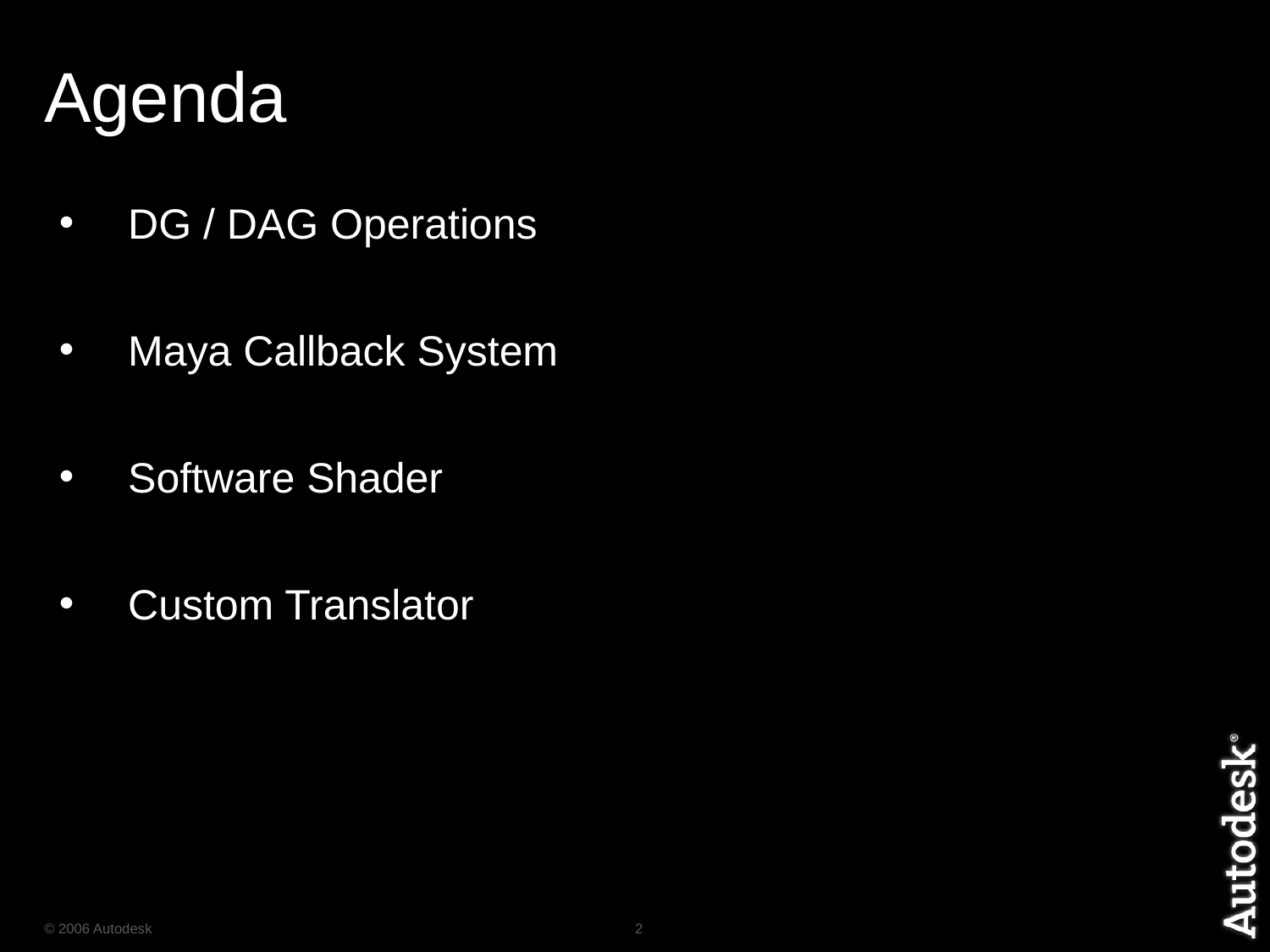

# Agenda
  DG / DAG Operations

  Maya Callback System

  Software Shader

  Custom Translator